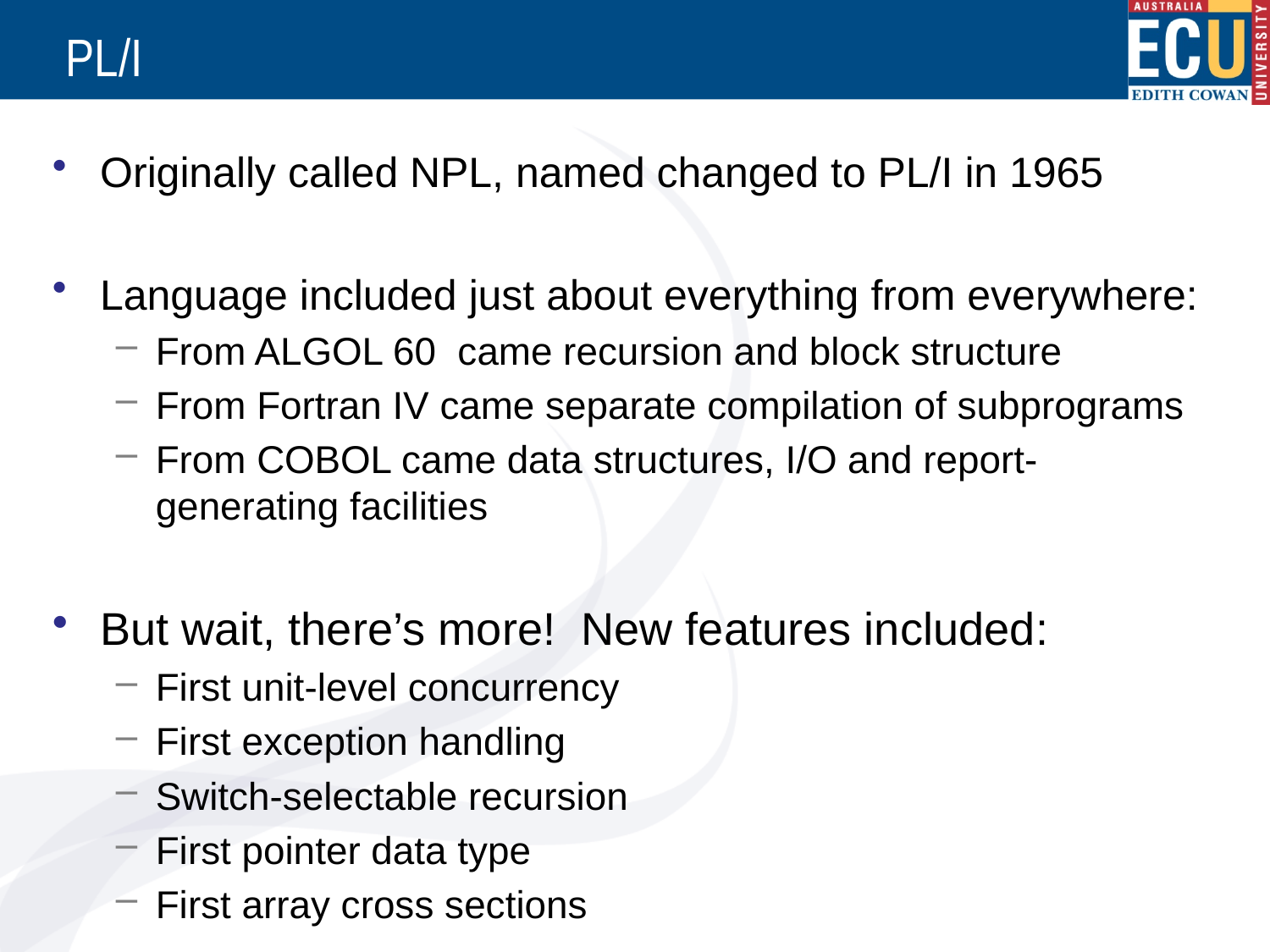

# PL/I
Originally called NPL, named changed to PL/I in 1965

Language included just about everything from everywhere:
From ALGOL 60  came recursion and block structure
From Fortran IV came separate compilation of subprograms
From COBOL came data structures, I/O and report-generating facilities

But wait, there’s more!  New features included:
First unit-level concurrency
First exception handling
Switch-selectable recursion
First pointer data type
First array cross sections